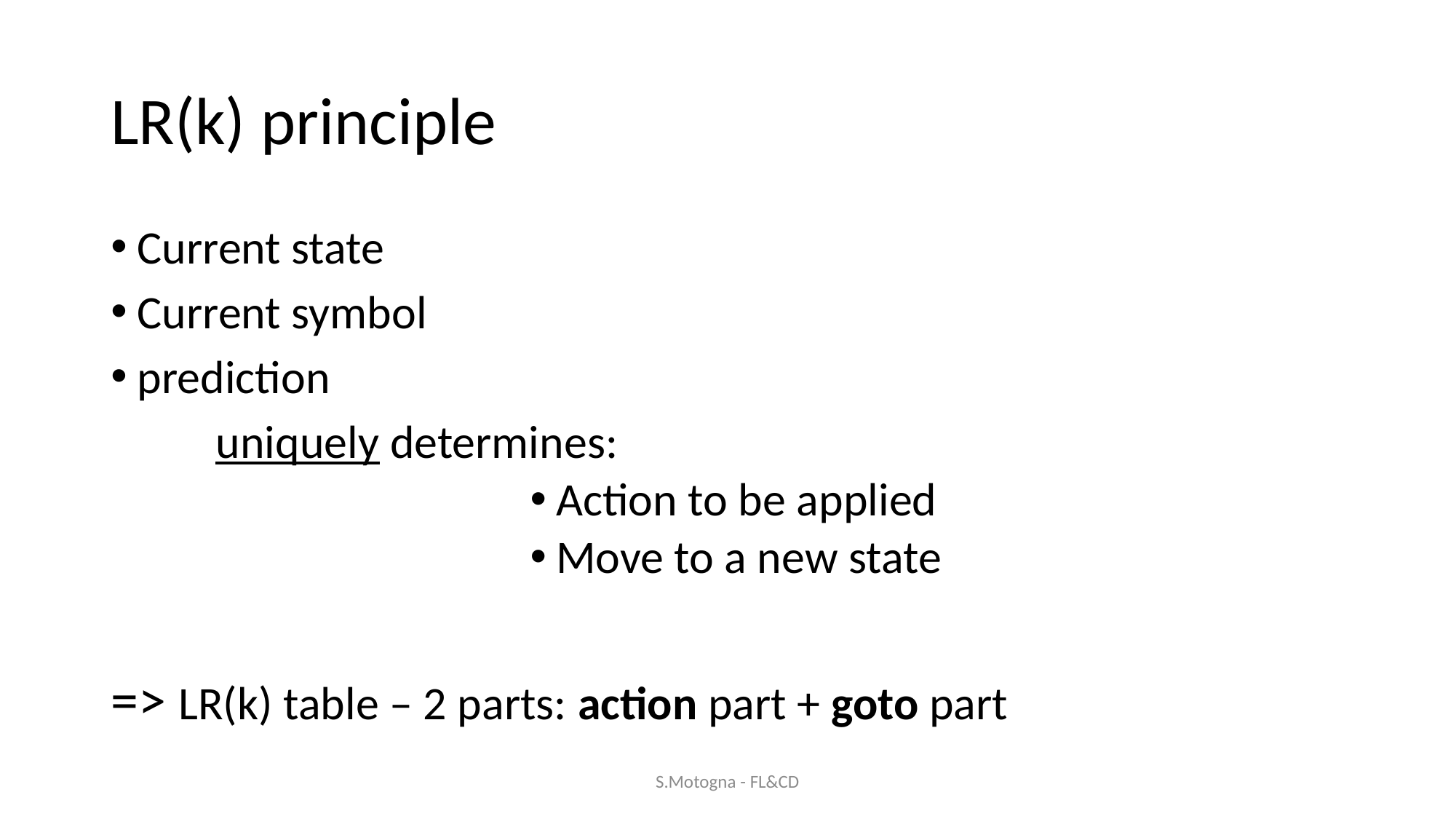

# LR(k) principle
Current state
Current symbol
prediction
	uniquely determines:
Action to be applied
Move to a new state

=> LR(k) table – 2 parts: action part + goto part
S.Motogna - FL&CD